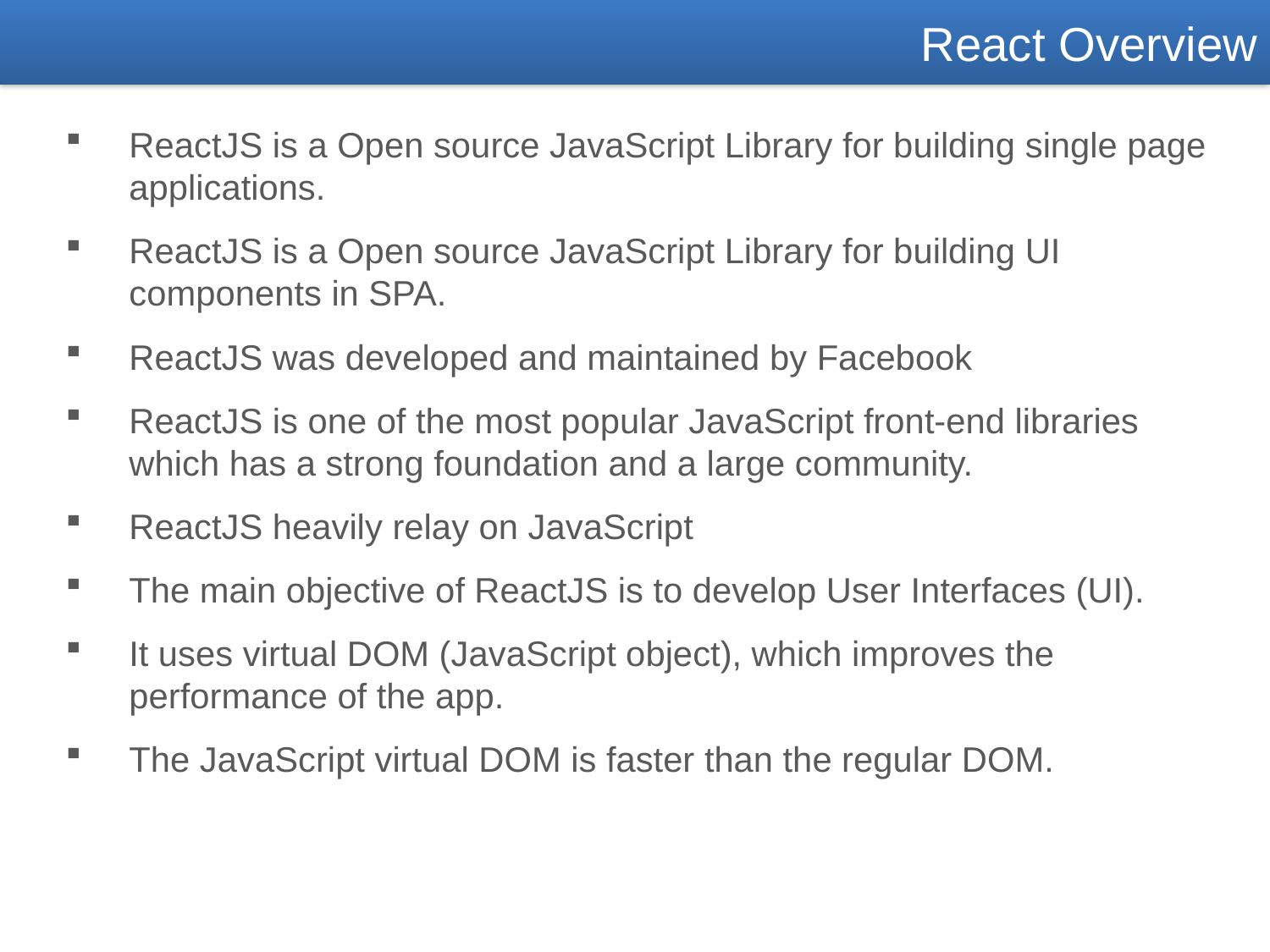

React Overview
ReactJS is a Open source JavaScript Library for building single page applications.
ReactJS is a Open source JavaScript Library for building UI components in SPA.
ReactJS was developed and maintained by Facebook
ReactJS is one of the most popular JavaScript front-end libraries which has a strong foundation and a large community.
ReactJS heavily relay on JavaScript
The main objective of ReactJS is to develop User Interfaces (UI).
It uses virtual DOM (JavaScript object), which improves the performance of the app.
The JavaScript virtual DOM is faster than the regular DOM.